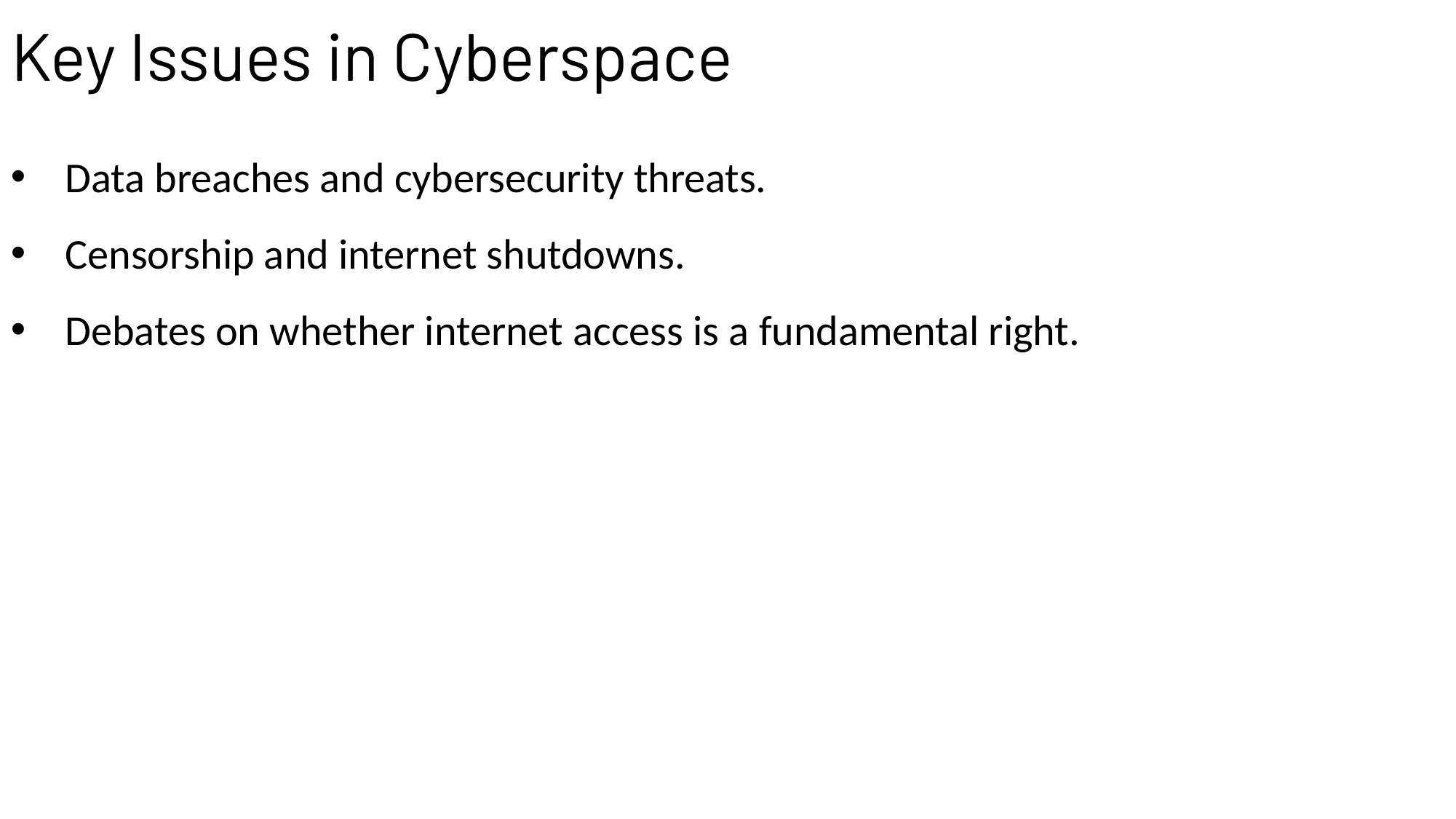

# Key Issues in Cyberspace
Data breaches and cybersecurity threats.
Censorship and internet shutdowns.
Debates on whether internet access is a fundamental right.